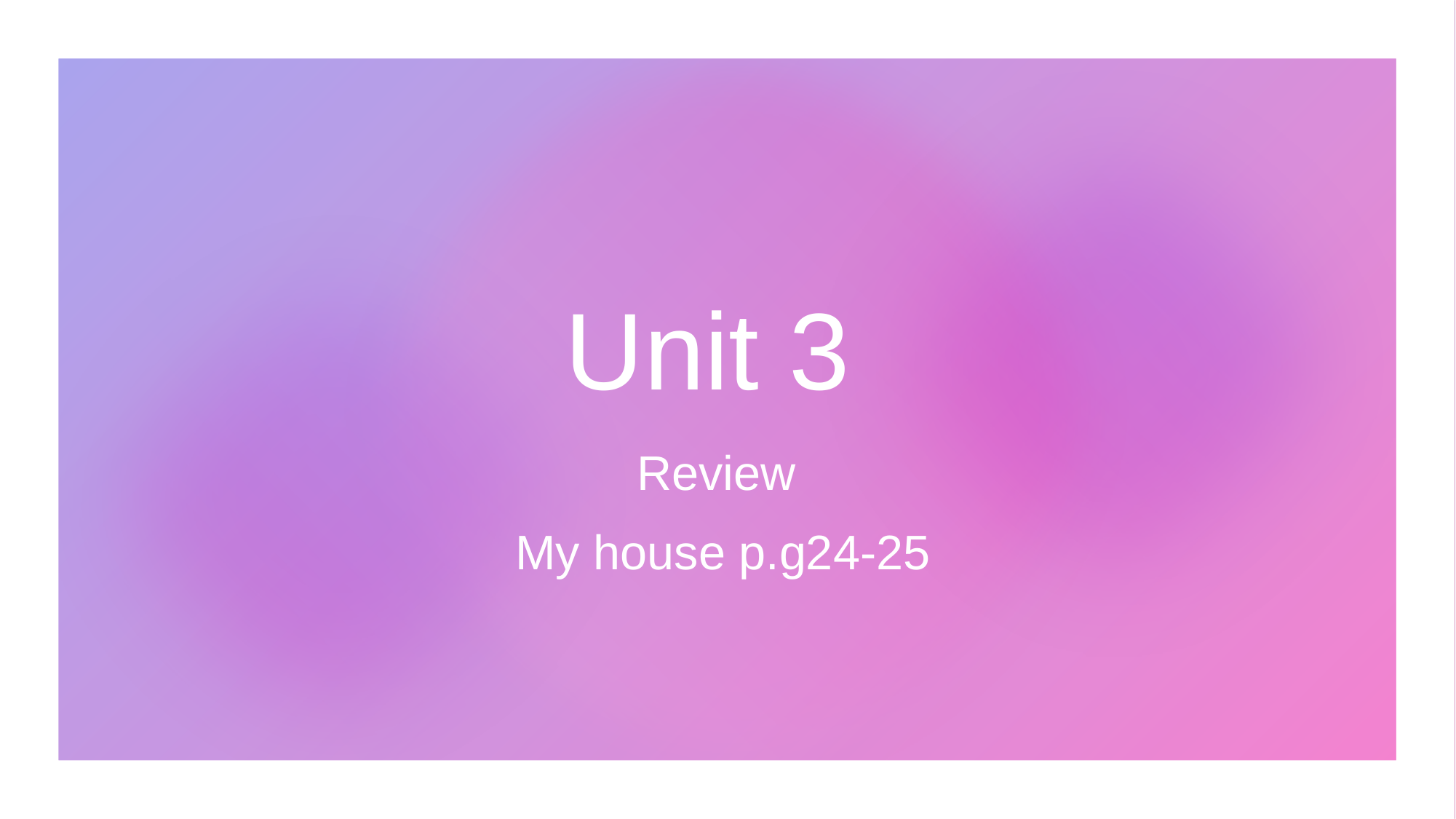

# Unit 3

Review
My house p.g24-25